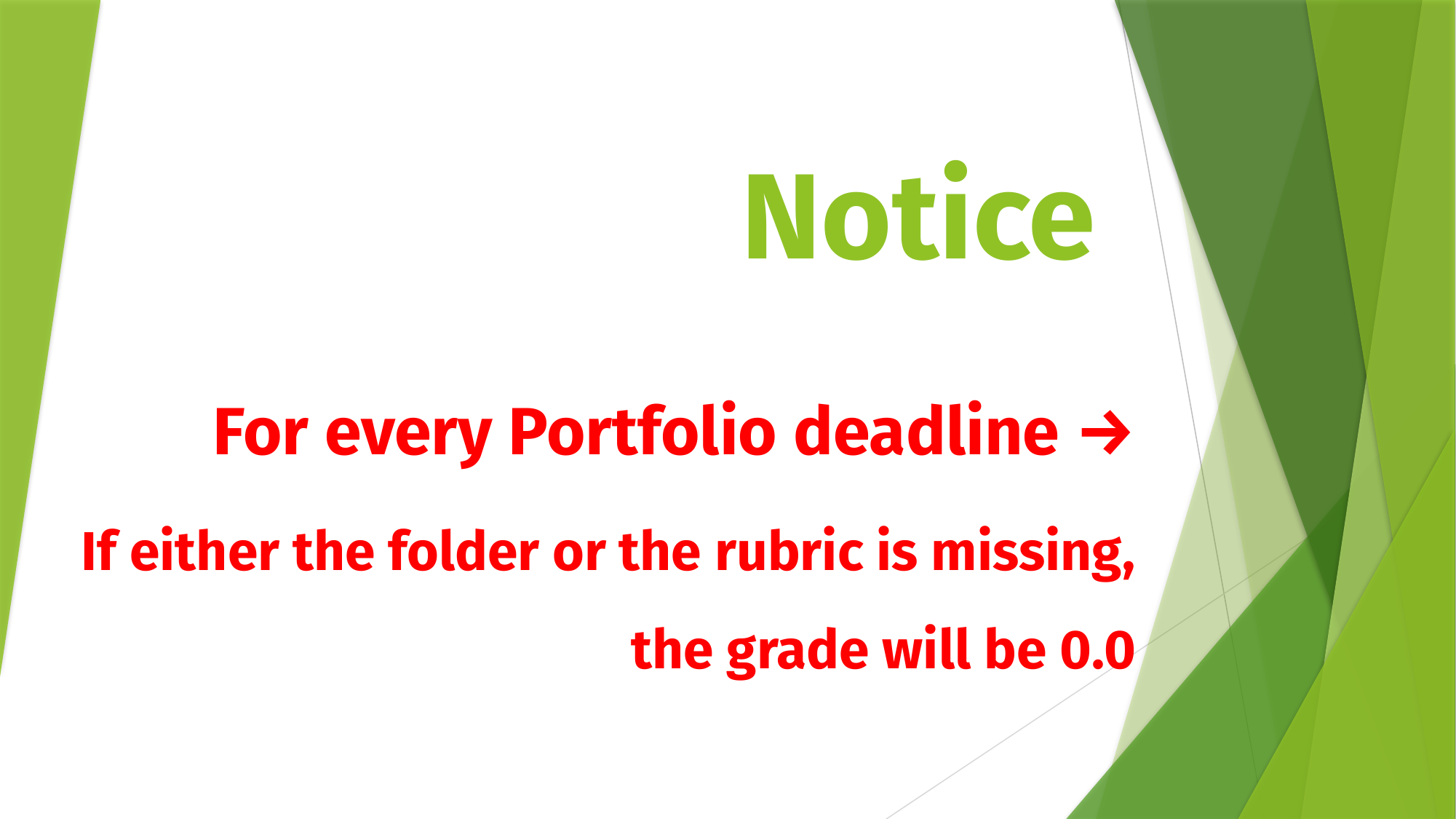

# Notice
For every Portfolio deadline →
If either the folder or the rubric is missing, the grade will be 0.0